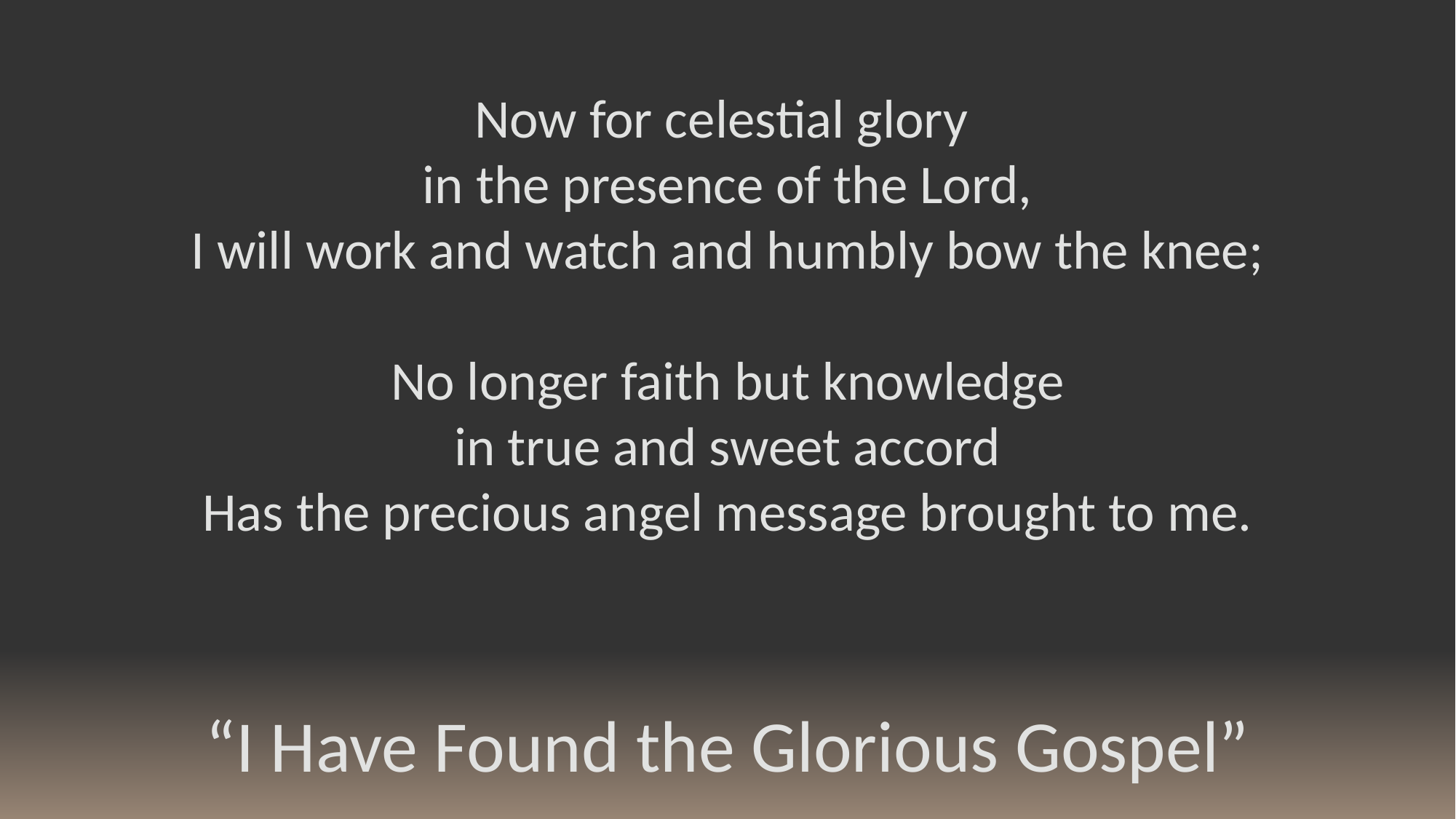

Now for celestial glory
in the presence of the Lord,
I will work and watch and humbly bow the knee;

No longer faith but knowledge
in true and sweet accord
Has the precious angel message brought to me.

“I Have Found the Glorious Gospel”